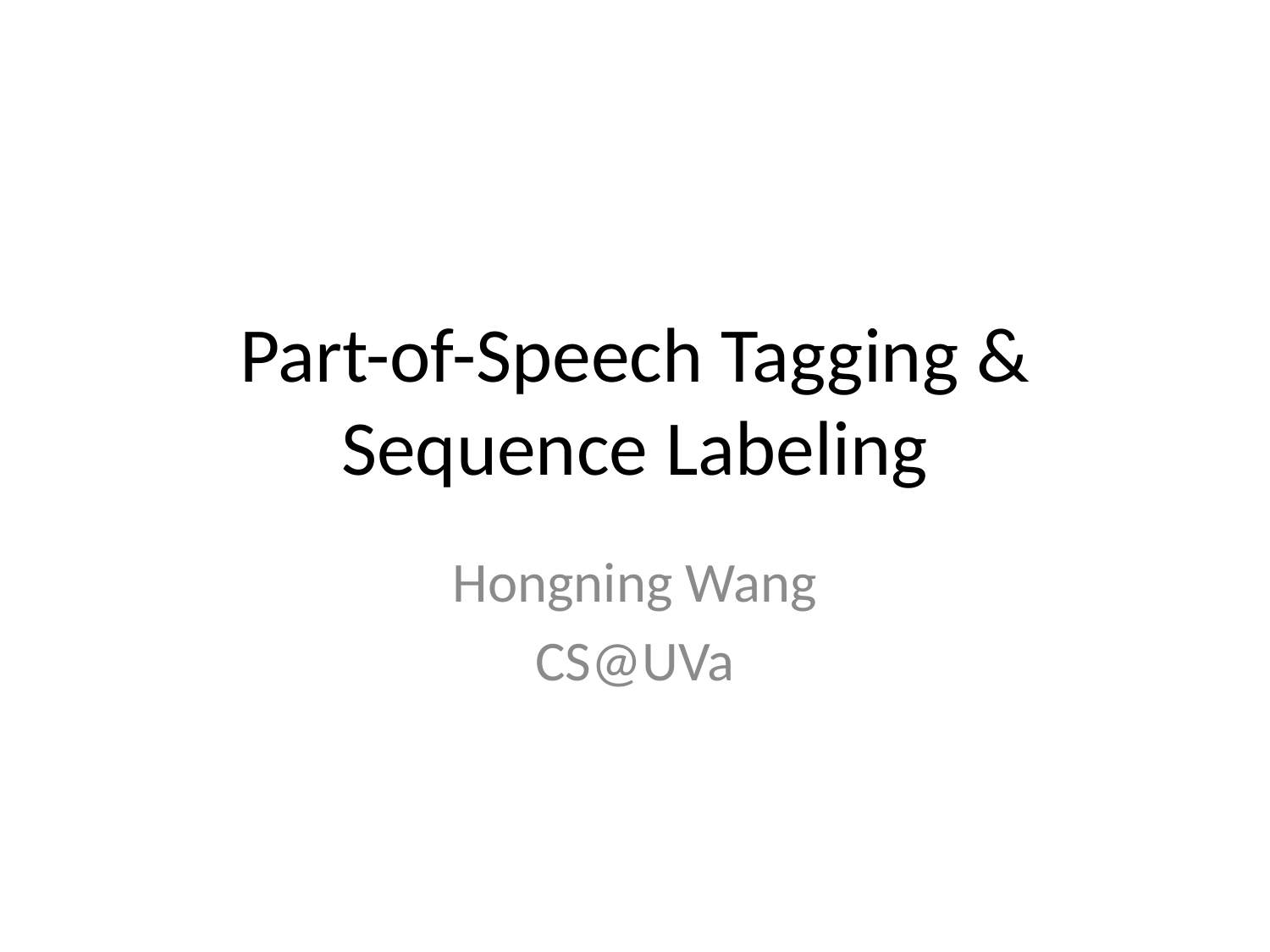

# Part-of-Speech Tagging & Sequence Labeling
Hongning Wang
CS@UVa